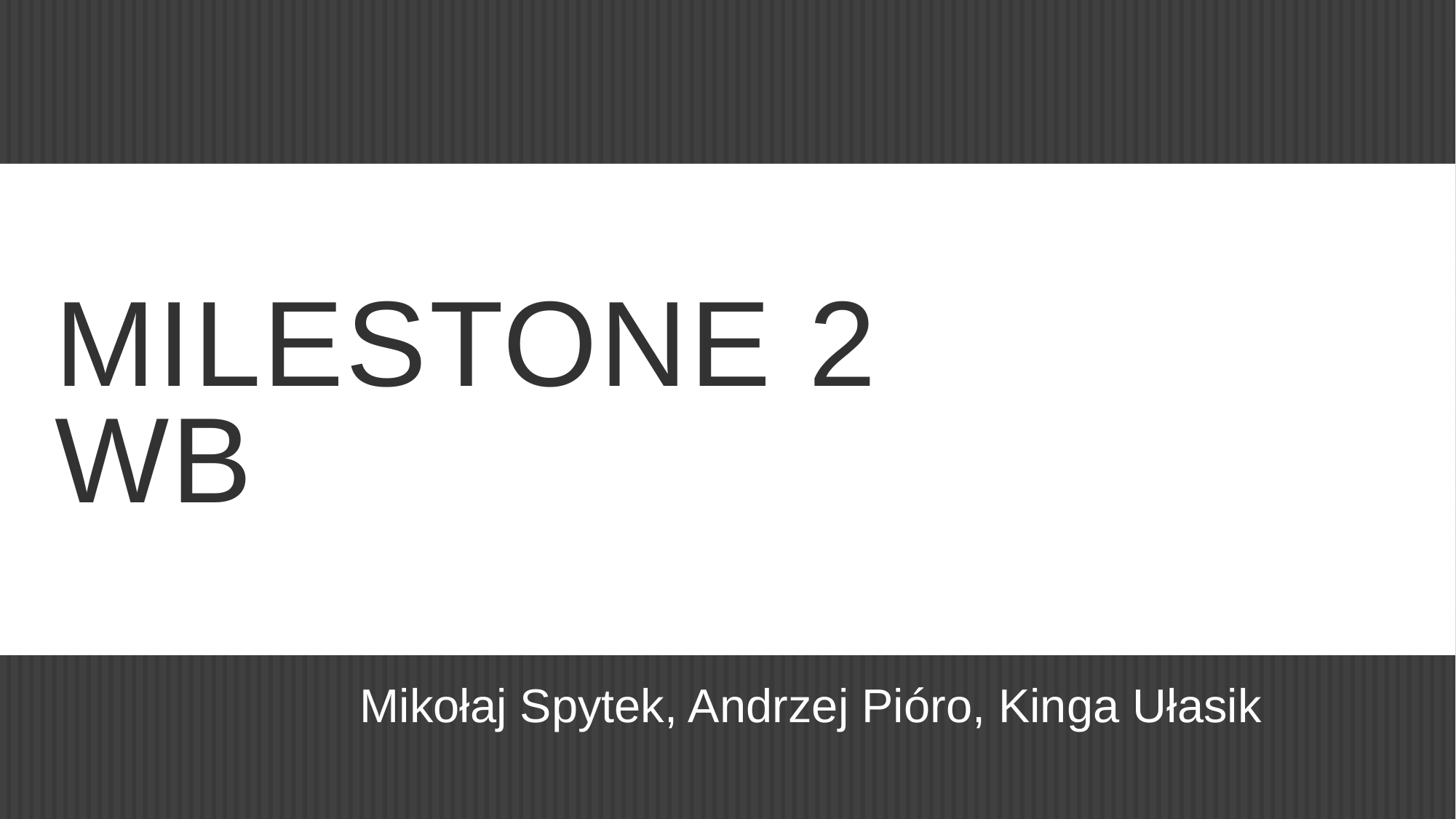

# Milestone 2 WB
Mikołaj Spytek, Andrzej Pióro, Kinga Ułasik